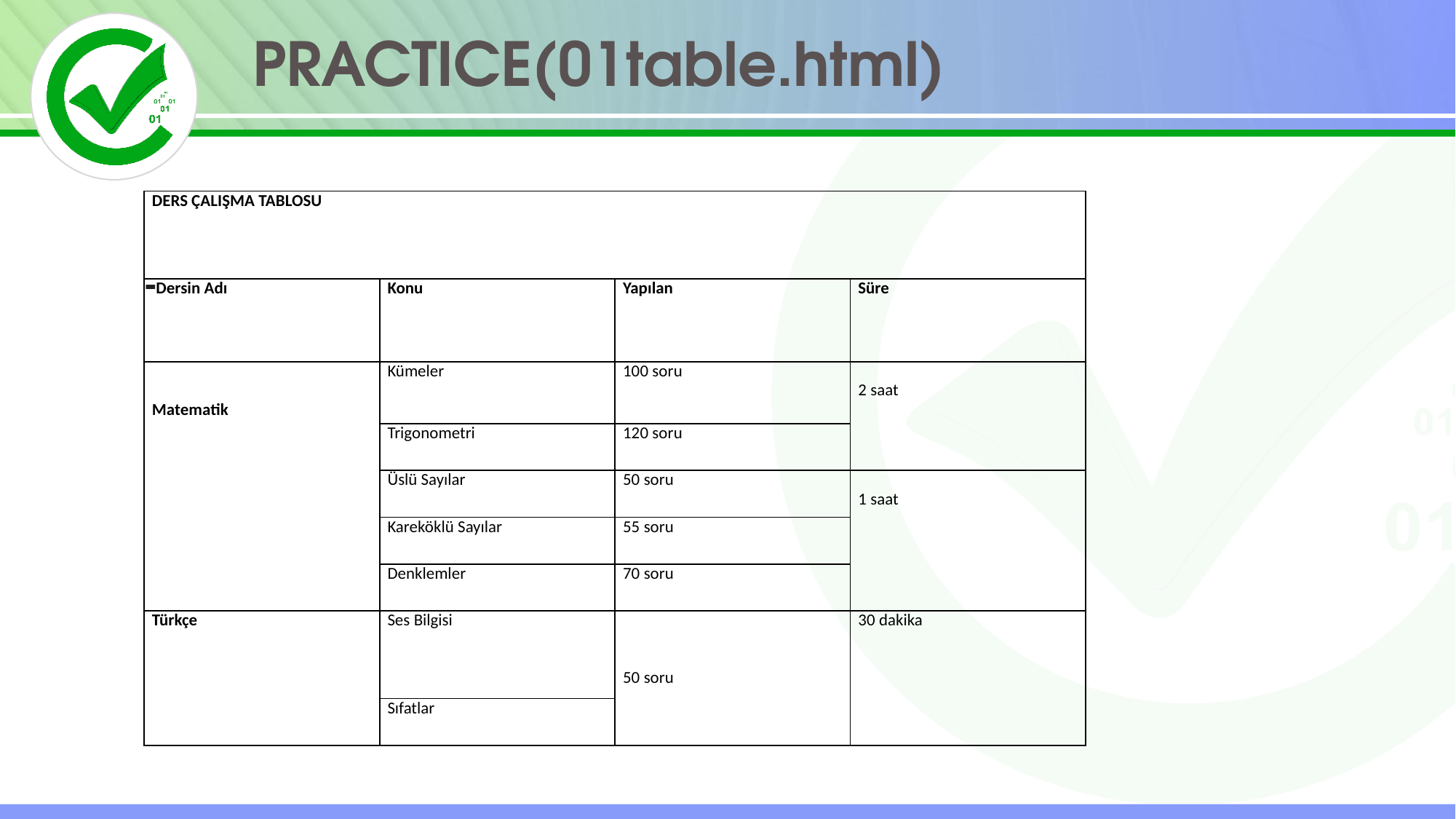

PRACTICE(01table.html)

| DERS ÇALIŞMA TABLOSU |  |  |  |
| --- | --- | --- | --- |
| Dersin Adı | Konu | Yapılan | Süre |
| Matematik | Kümeler | 100 soru | 2 saat |
|  | Trigonometri | 120 soru |  |
|  | Üslü Sayılar | 50 soru | 1 saat |
|  | Kareköklü Sayılar | 55 soru |  |
|  | Denklemler | 70 soru |  |
| Türkçe | Ses Bilgisi | 50 soru | 30 dakika |
|  | Sıfatlar |  |  |

-